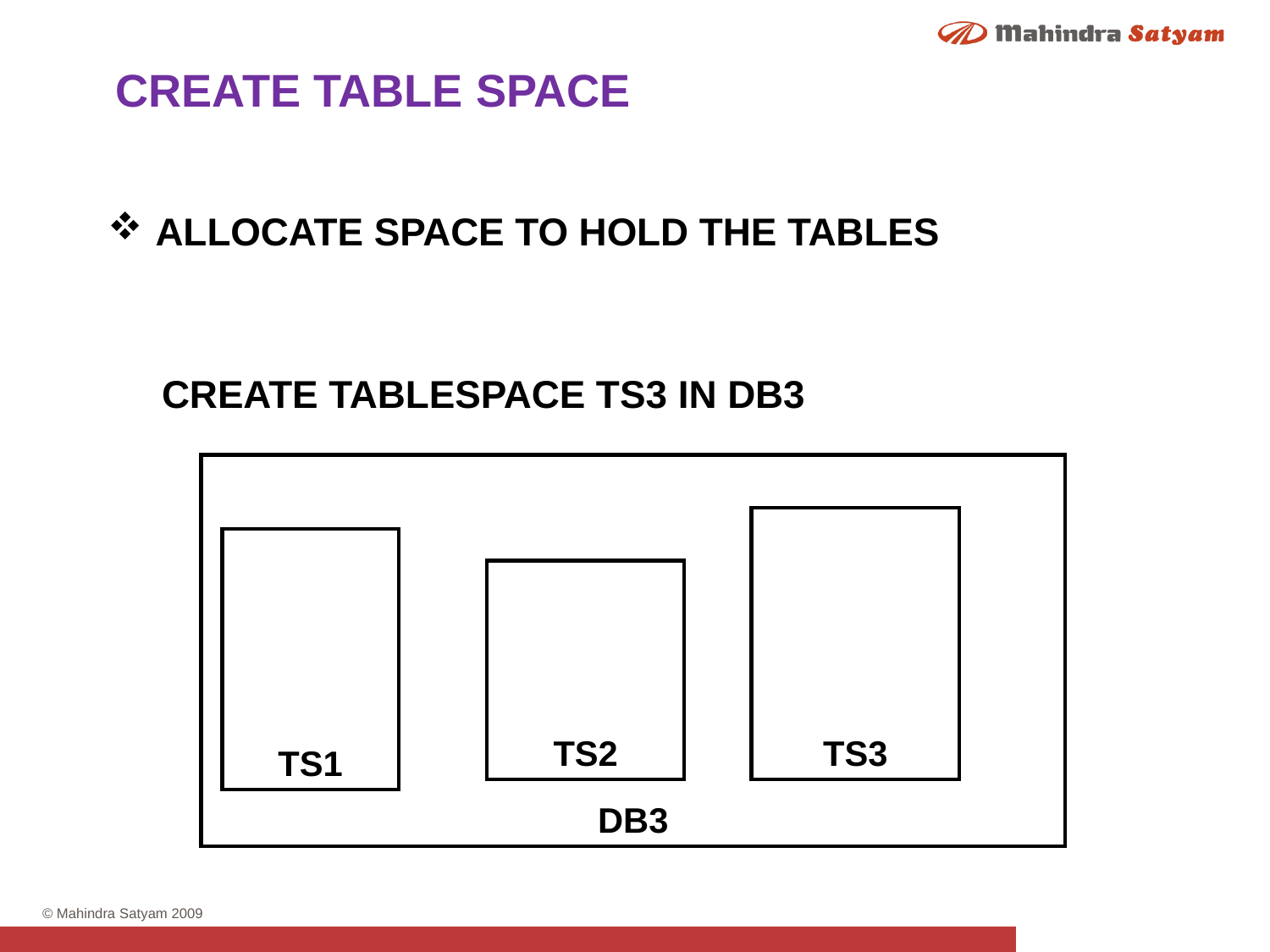

CREATE TABLE SPACE
ALLOCATE SPACE TO HOLD THE TABLES

     CREATE TABLESPACE TS3 IN DB3

DB3
TS3
TS1
TS2